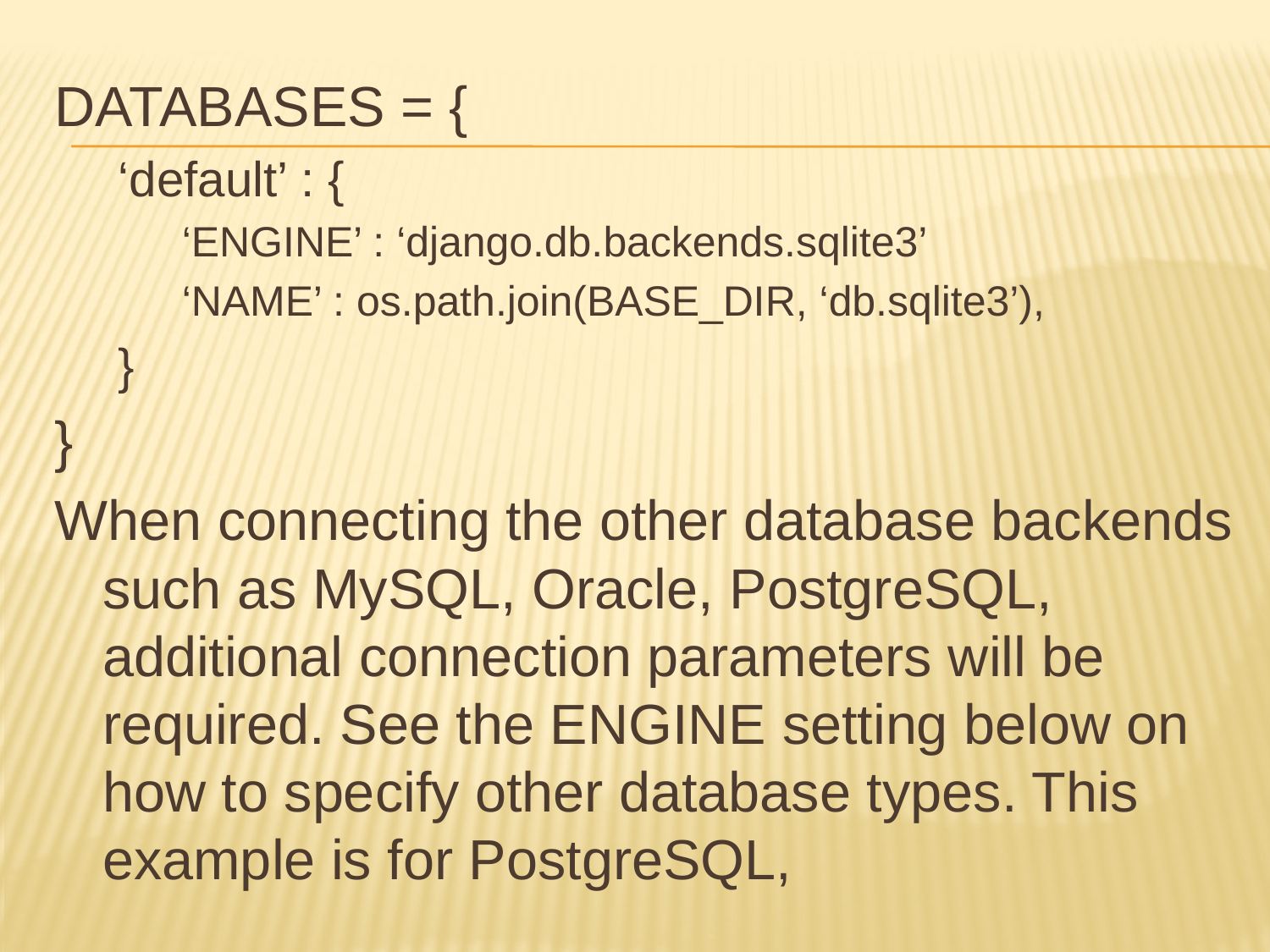

DATABASES = {
‘default’ : {
‘ENGINE’ : ‘django.db.backends.sqlite3’
‘NAME’ : os.path.join(BASE_DIR, ‘db.sqlite3’),
}
}
When connecting the other database backends such as MySQL, Oracle, PostgreSQL, additional connection parameters will be required. See the ENGINE setting below on how to specify other database types. This example is for PostgreSQL,